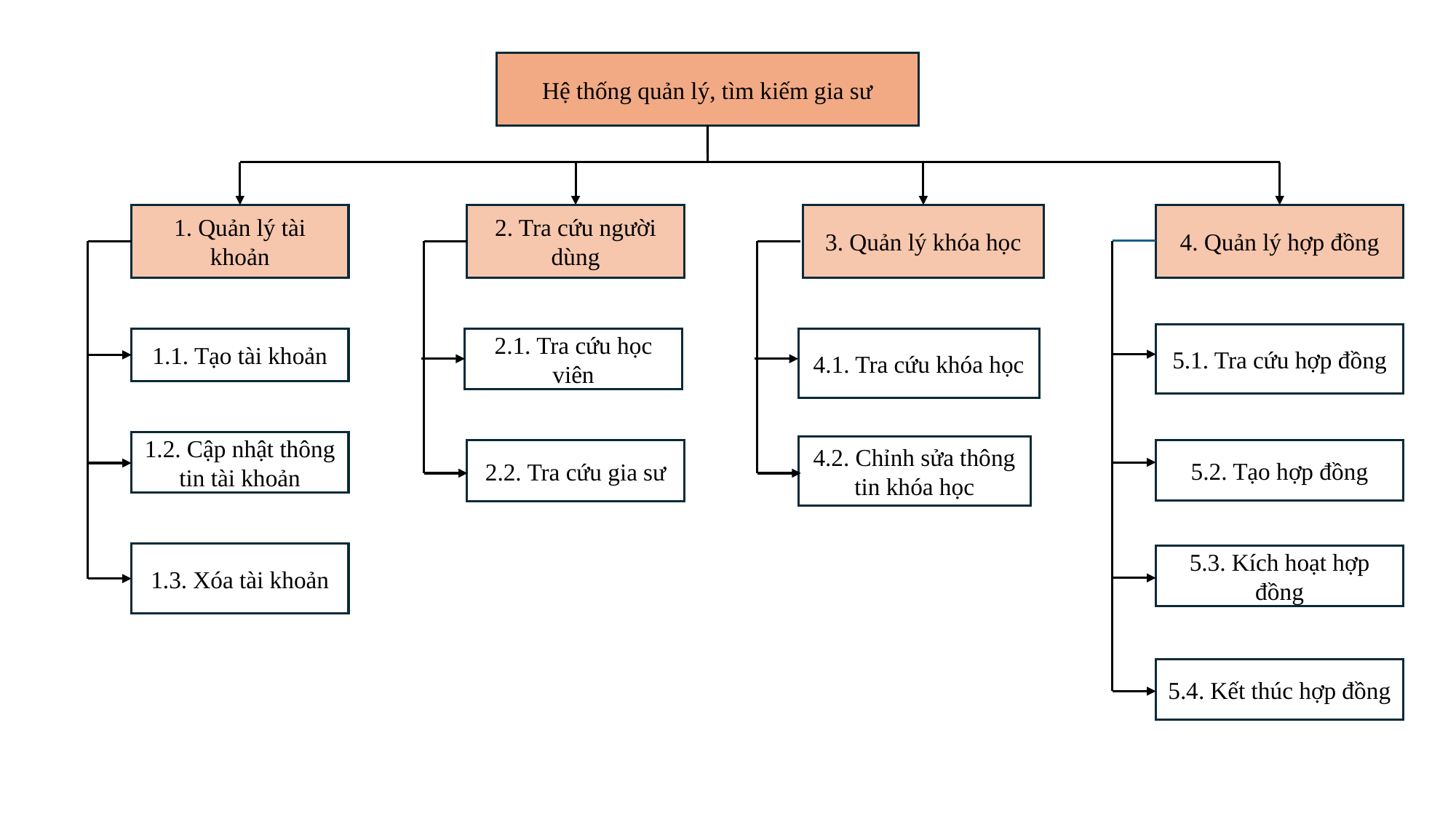

Hệ thống quản lý, tìm kiếm gia sư
1. Quản lý tài khoản
2. Tra cứu người dùng
3. Quản lý khóa học
4. Quản lý hợp đồng
5.1. Tra cứu hợp đồng
1.1. Tạo tài khoản
2.1. Tra cứu học viên
4.1. Tra cứu khóa học
1.2. Cập nhật thông tin tài khoản
4.2. Chỉnh sửa thông tin khóa học
2.2. Tra cứu gia sư
5.2. Tạo hợp đồng
1.3. Xóa tài khoản
5.3. Kích hoạt hợp đồng
5.4. Kết thúc hợp đồng